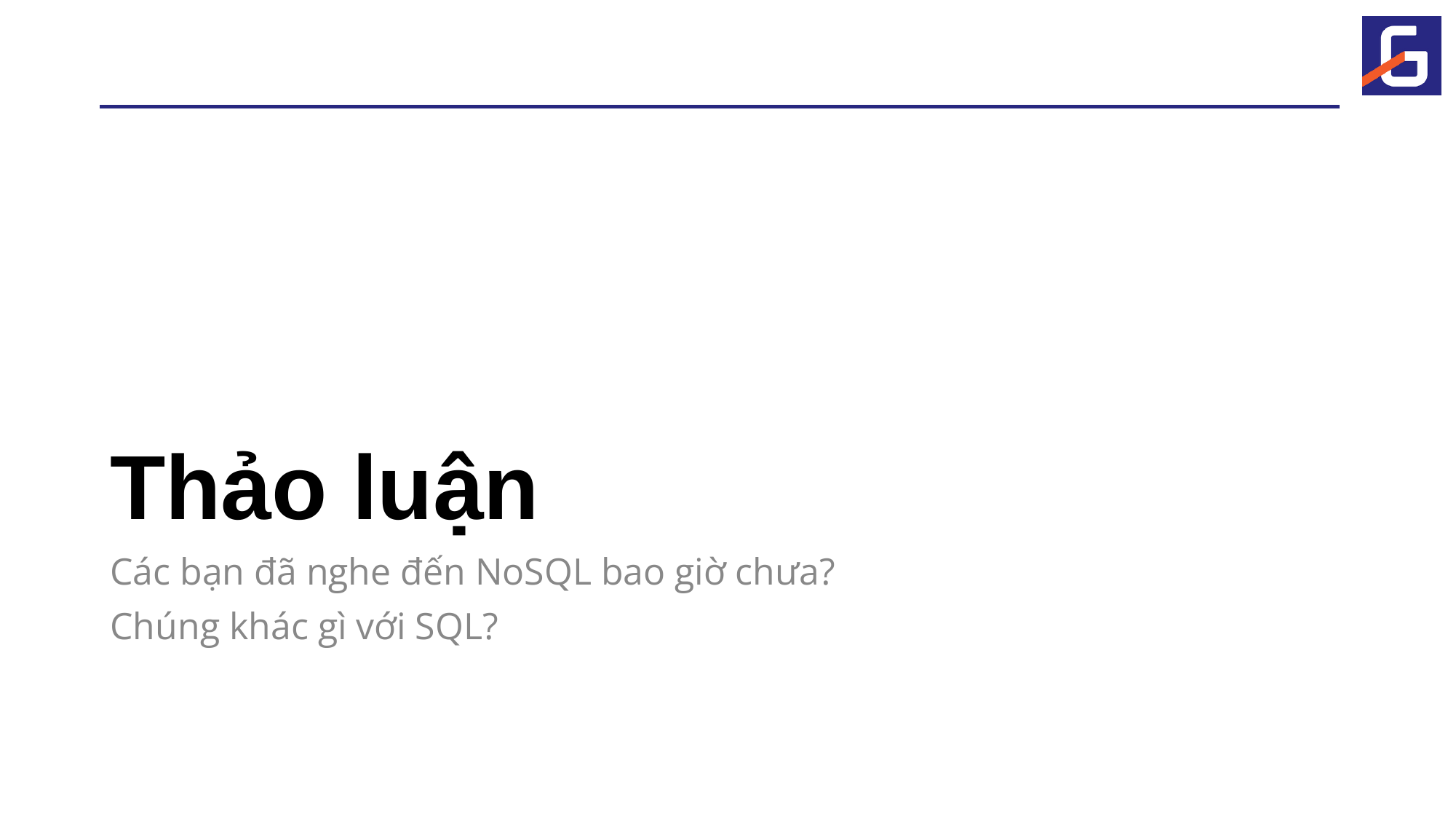

# Thảo luận
Các bạn đã nghe đến NoSQL bao giờ chưa?
Chúng khác gì với SQL?